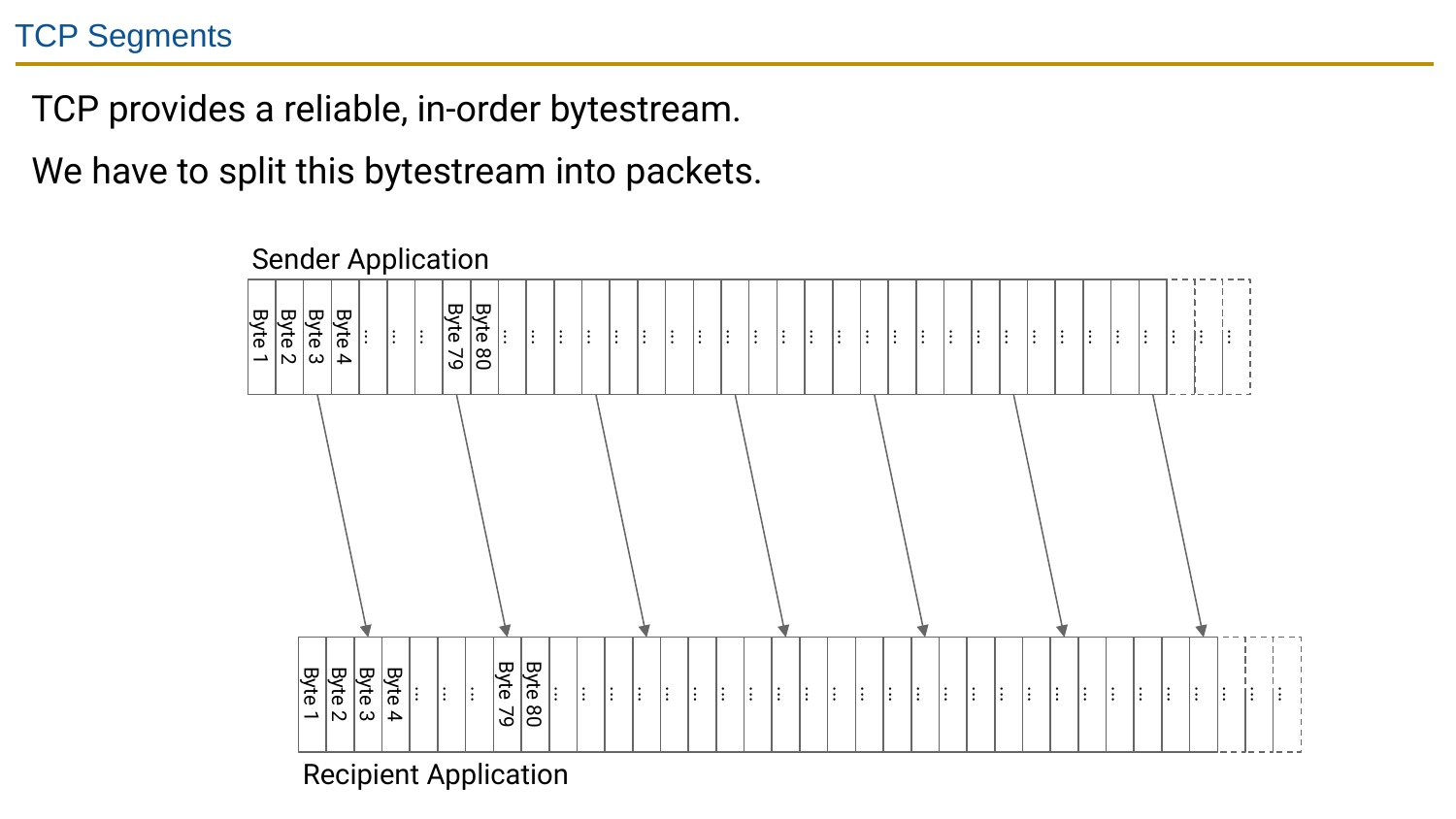

# TCP Segments
TCP provides a reliable, in-order bytestream.
We have to split this bytestream into packets.
Sender Application
Byte 1
Byte 2
Byte 3
Byte 4
...
...
...
Byte 79
Byte 80
...
...
...
...
...
...
...
...
...
...
...
...
...
...
...
...
...
...
...
...
...
...
...
...
...
...
...
Byte 1
Byte 2
Byte 3
Byte 4
...
...
...
Byte 79
Byte 80
...
...
...
...
...
...
...
...
...
...
...
...
...
...
...
...
...
...
...
...
...
...
...
...
...
...
...
Recipient Application